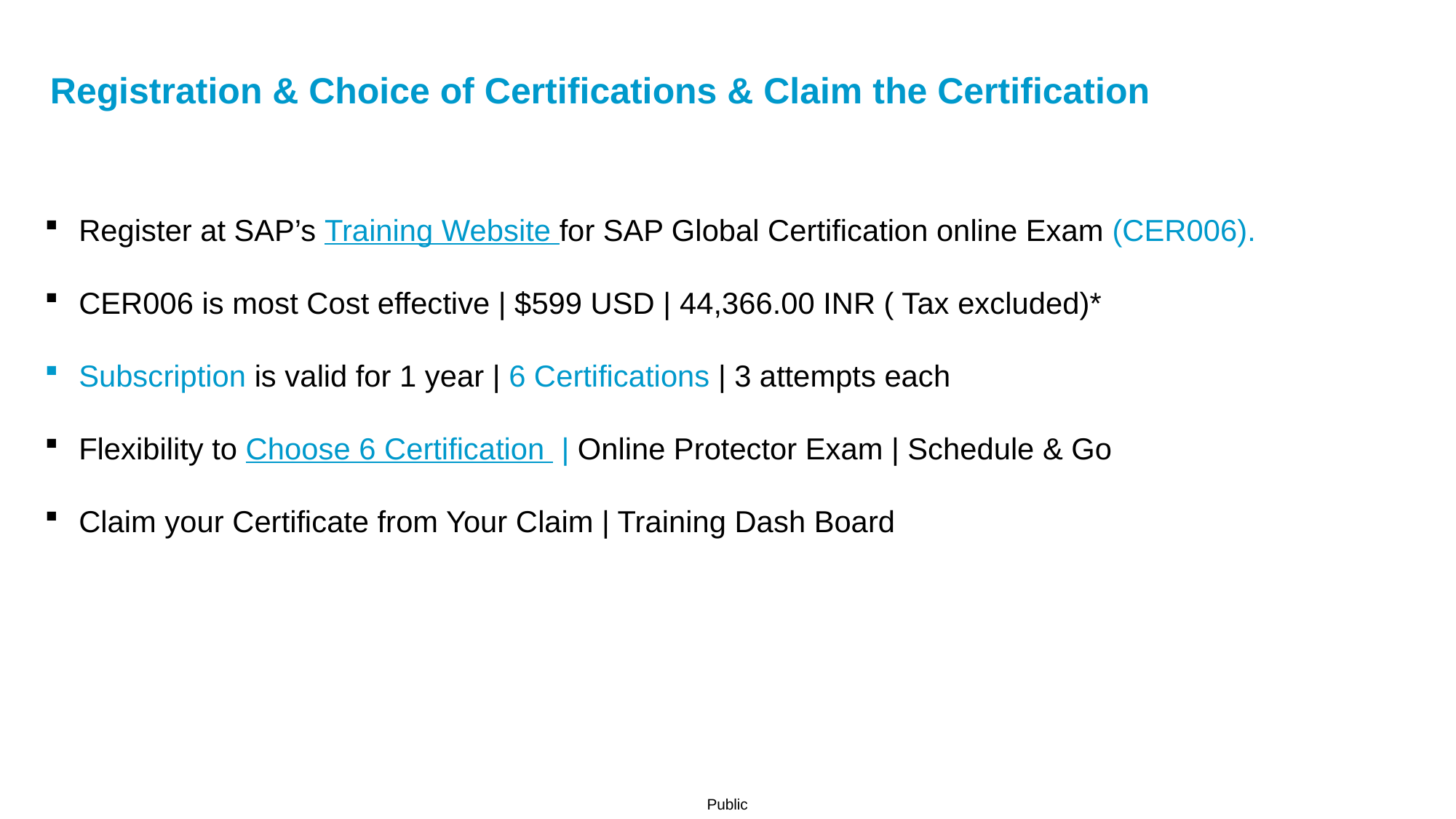

Registration & Choice of Certifications & Claim the Certification

Register at SAP’s Training Website for SAP Global Certification online Exam (CER006).

CER006 is most Cost effective | $599 USD | 44,366.00 INR ( Tax excluded)*

Subscription is valid for 1 year | 6 Certifications | 3 attempts each

Flexibility to Choose 6 Certification  | Online Protector Exam | Schedule & Go

Claim your Certificate from Your Claim | Training Dash Board

The Global Leader in Commercial Explosives and Blasting Systems